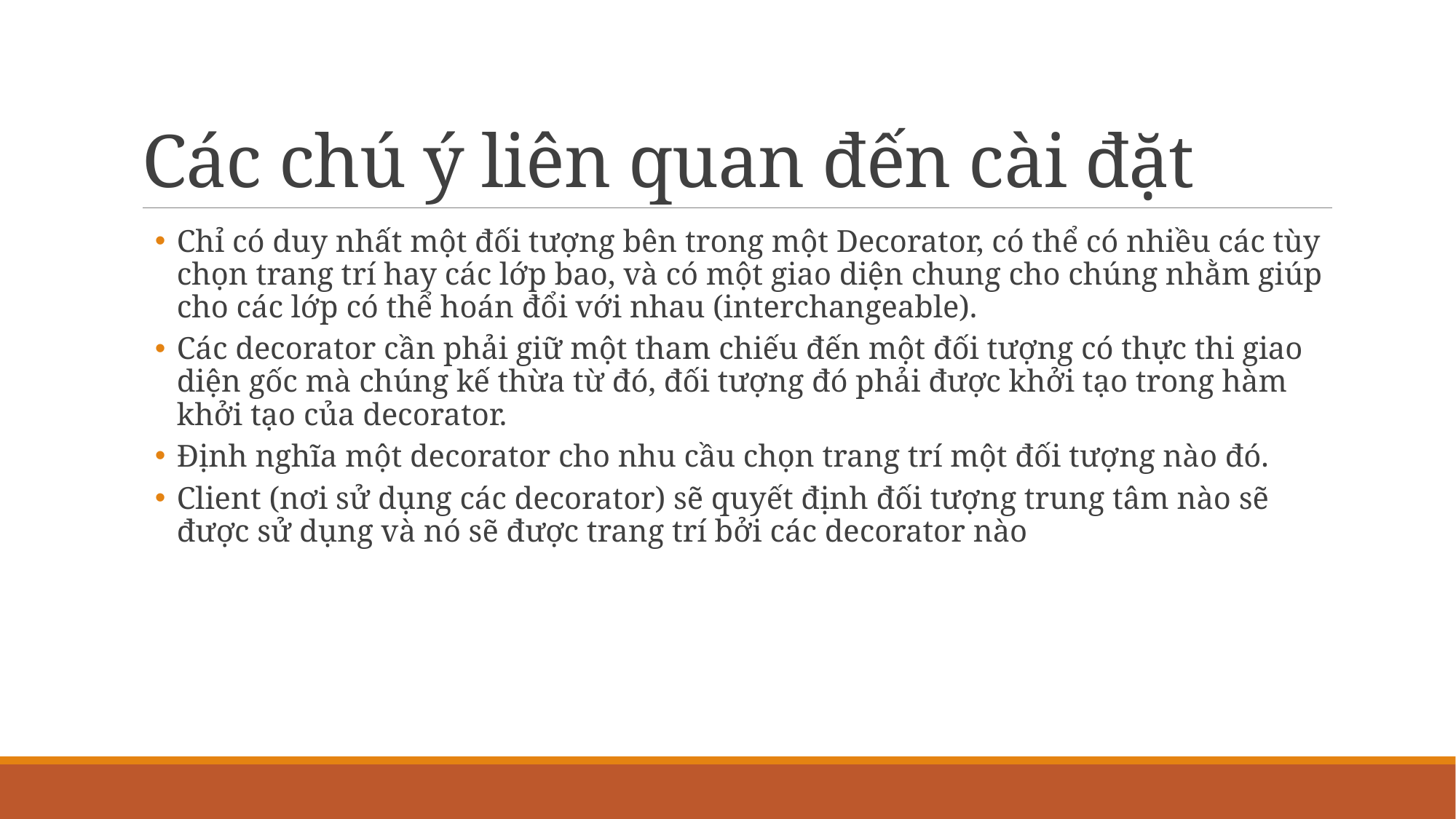

# Các chú ý liên quan đến cài đặt
Chỉ có duy nhất một đối tượng bên trong một Decorator, có thể có nhiều các tùy chọn trang trí hay các lớp bao, và có một giao diện chung cho chúng nhằm giúp cho các lớp có thể hoán đổi với nhau (interchangeable).
Các decorator cần phải giữ một tham chiếu đến một đối tượng có thực thi giao diện gốc mà chúng kế thừa từ đó, đối tượng đó phải được khởi tạo trong hàm khởi tạo của decorator.
Định nghĩa một decorator cho nhu cầu chọn trang trí một đối tượng nào đó.
Client (nơi sử dụng các decorator) sẽ quyết định đối tượng trung tâm nào sẽ được sử dụng và nó sẽ được trang trí bởi các decorator nào